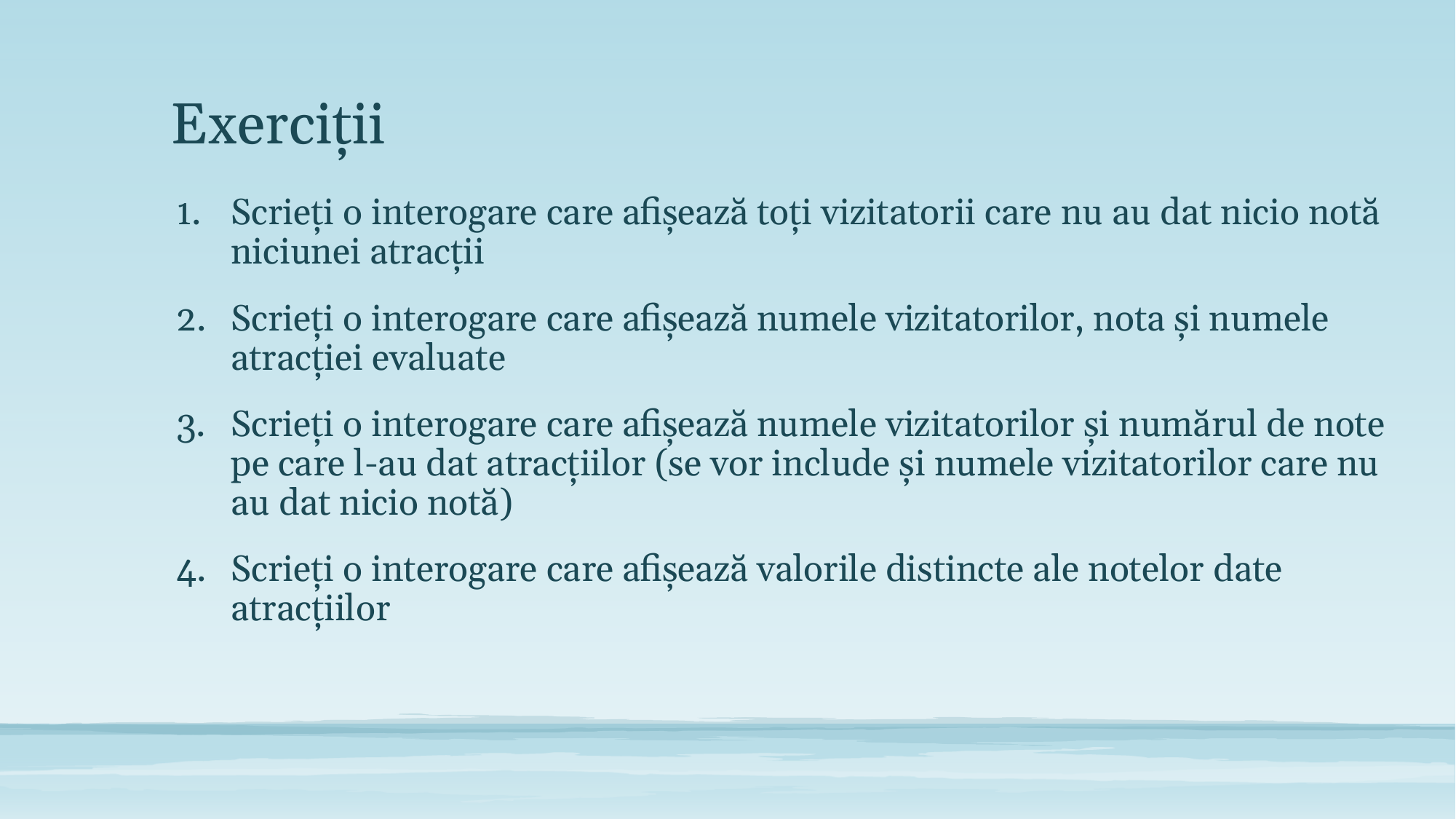

# Exerciții
Scrieți o interogare care afișează toți vizitatorii care nu au dat nicio notă niciunei atracții
Scrieți o interogare care afișează numele vizitatorilor, nota și numele atracției evaluate
Scrieți o interogare care afișează numele vizitatorilor și numărul de note pe care l-au dat atracțiilor (se vor include și numele vizitatorilor care nu au dat nicio notă)
Scrieți o interogare care afișează valorile distincte ale notelor date atracțiilor